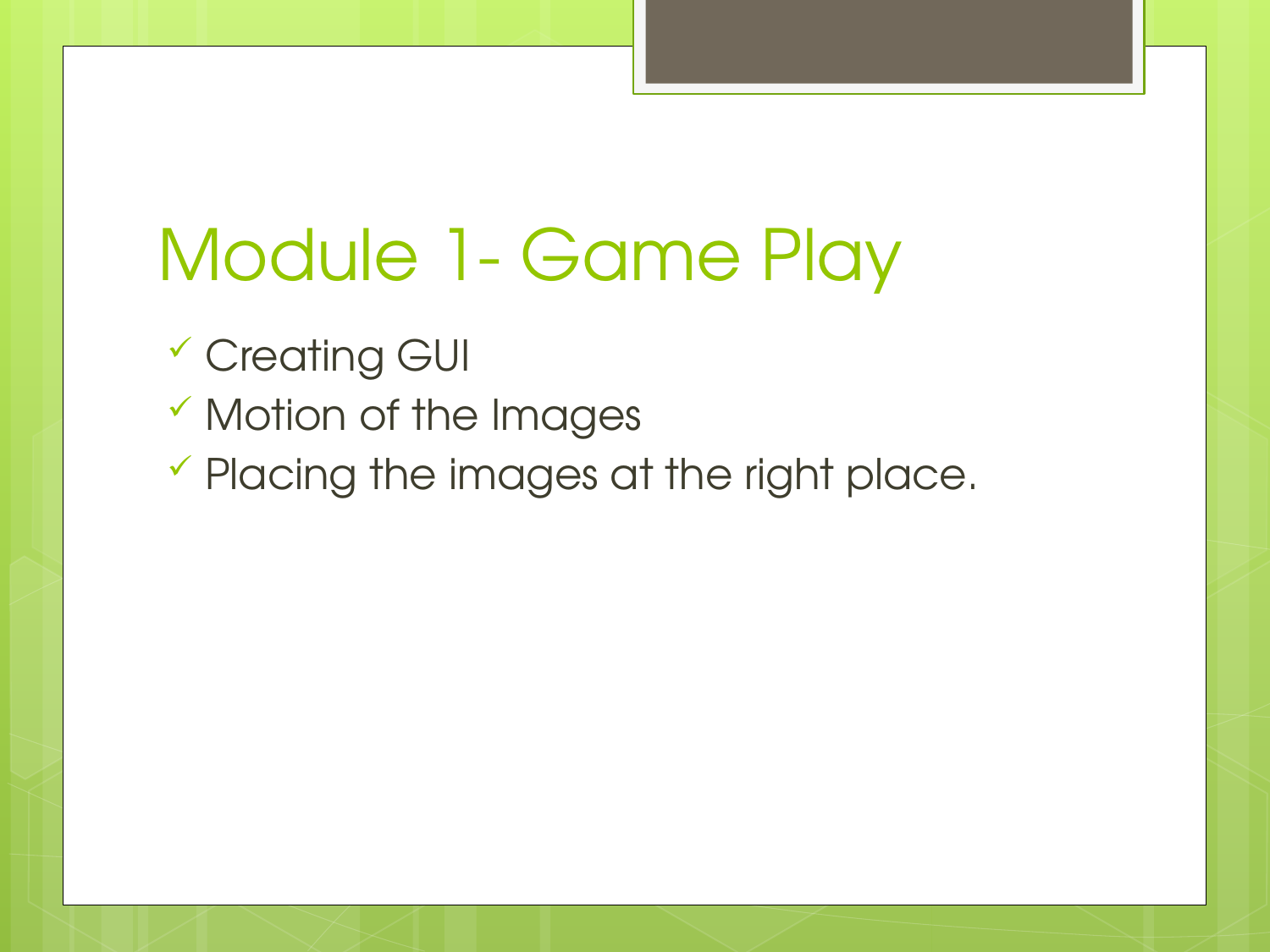

# Module 1- Game Play
Creating GUI
Motion of the Images
Placing the images at the right place.